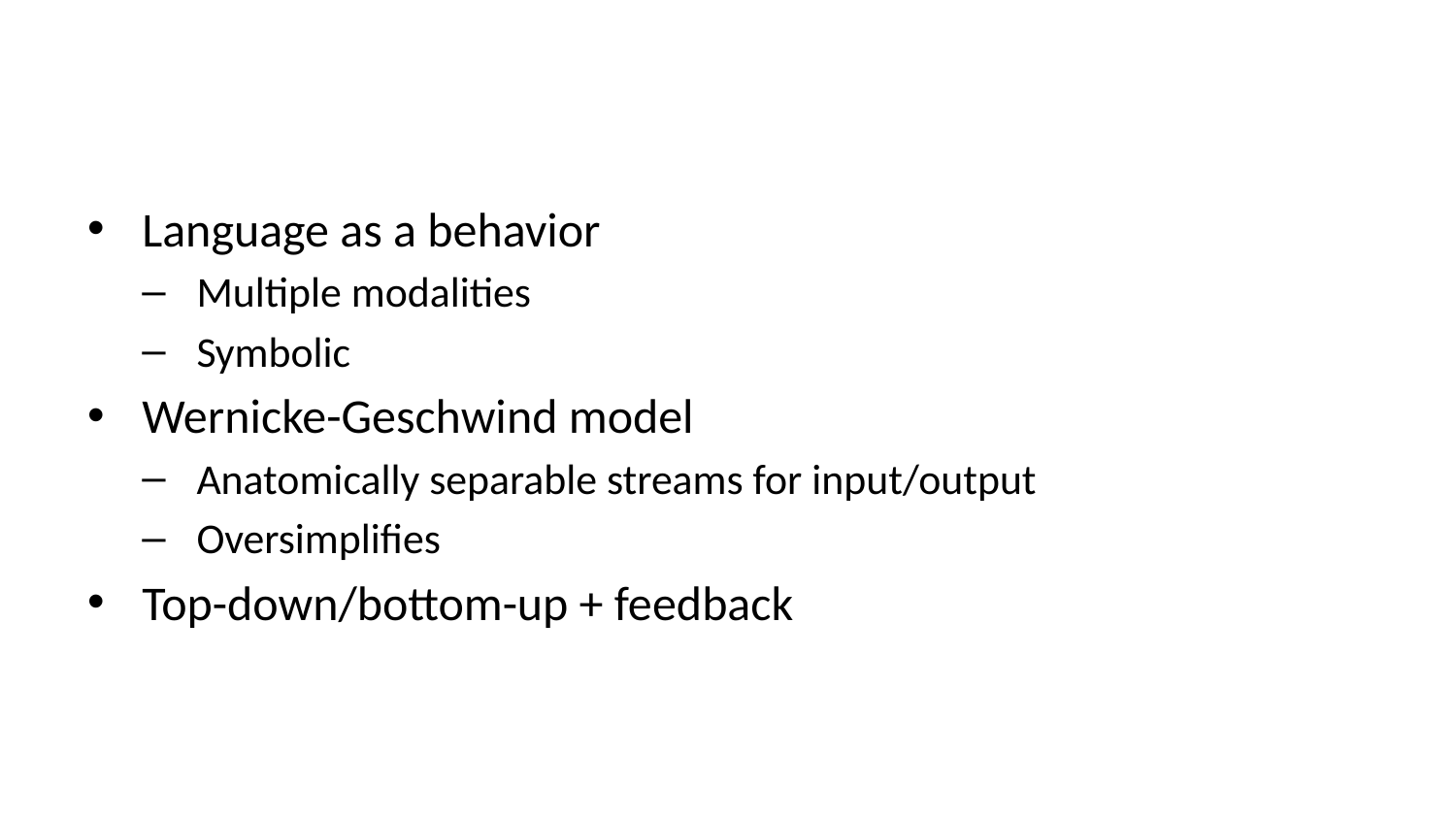

Language as a behavior
Multiple modalities
Symbolic
Wernicke-Geschwind model
Anatomically separable streams for input/output
Oversimplifies
Top-down/bottom-up + feedback